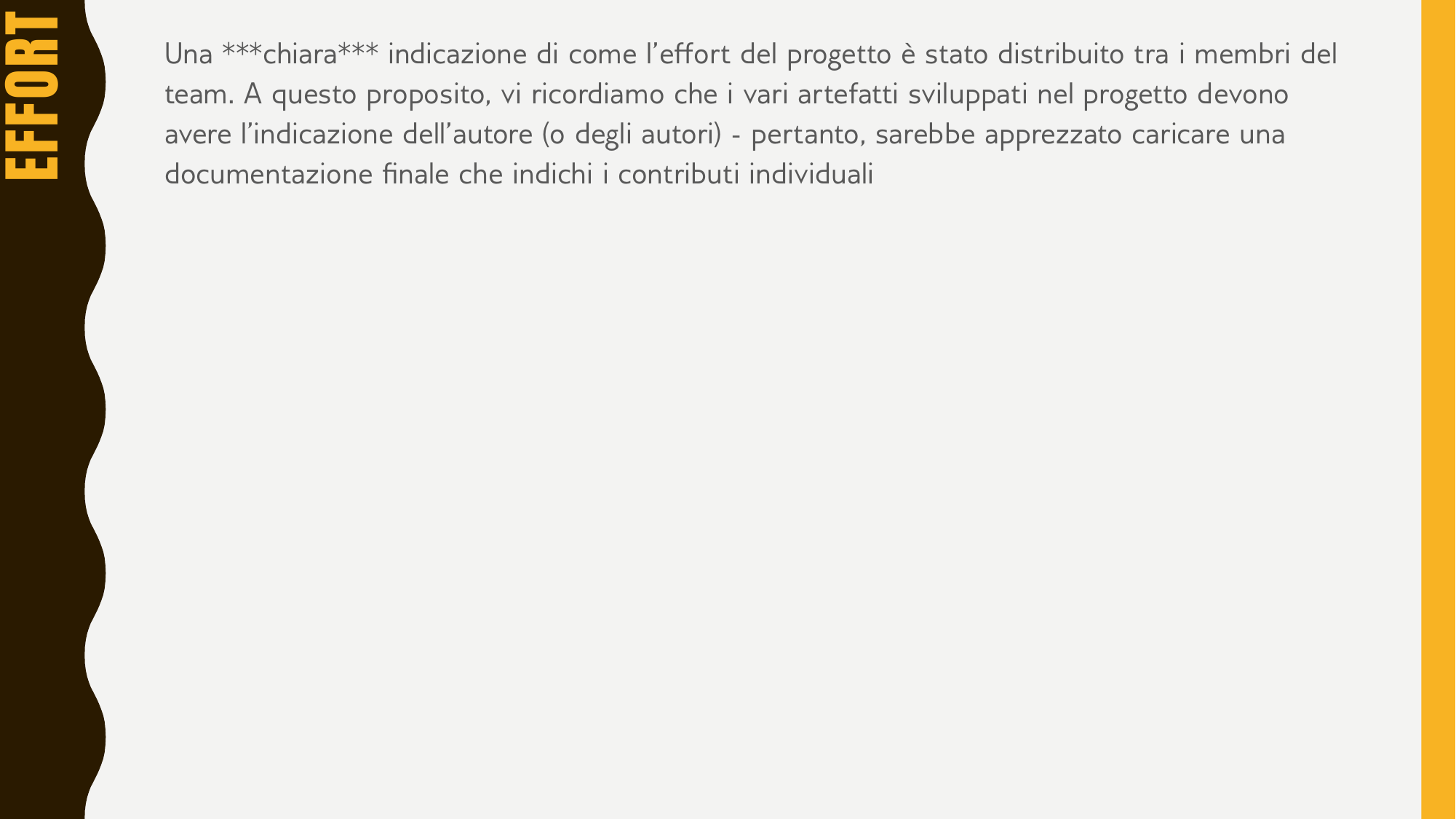

Una ***chiara*** indicazione di come l’effort del progetto è stato distribuito tra i membri del team. A questo proposito, vi ricordiamo che i vari artefatti sviluppati nel progetto devono avere l’indicazione dell’autore (o degli autori) - pertanto, sarebbe apprezzato caricare una documentazione finale che indichi i contributi individuali
# effort